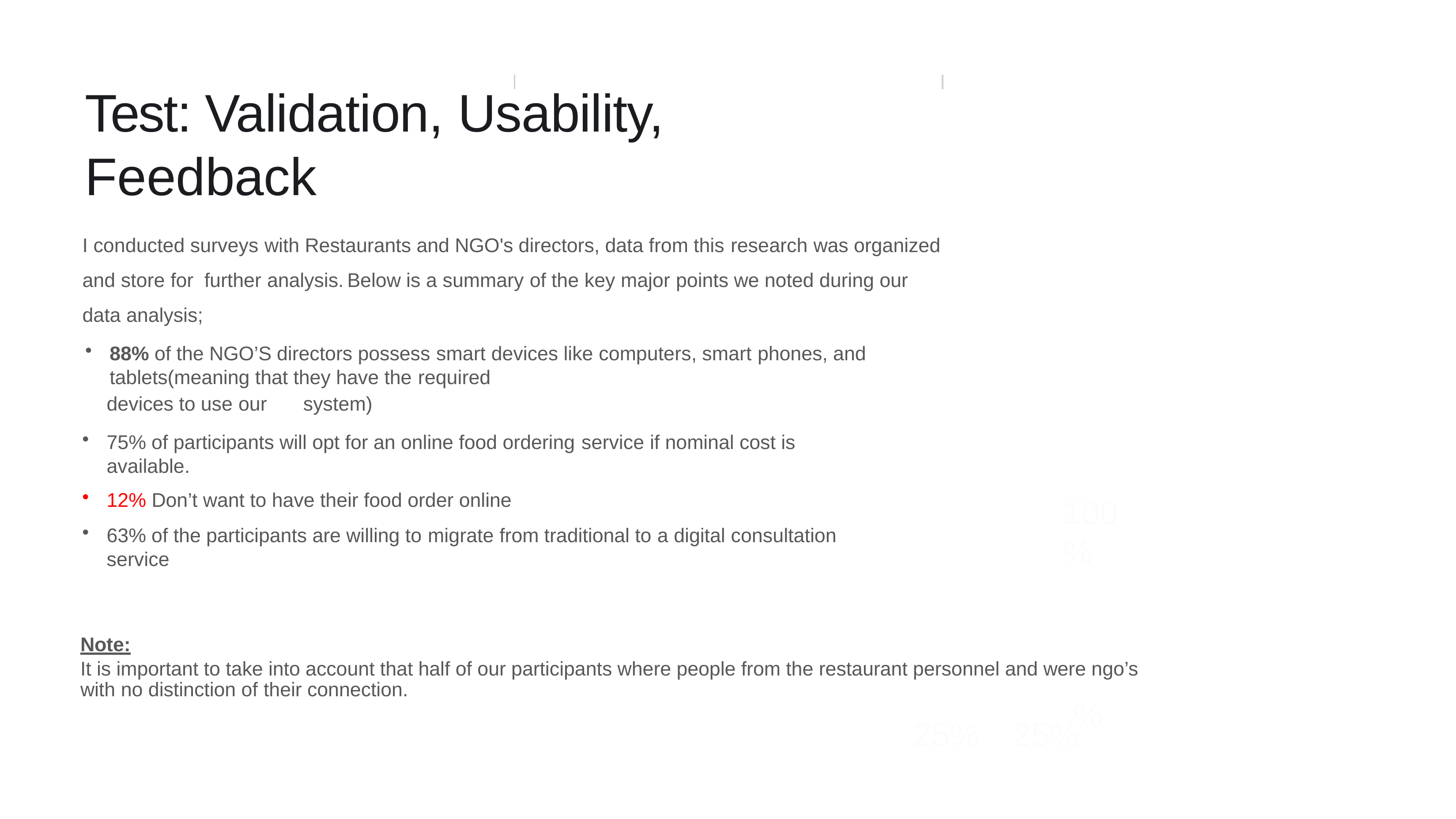

# Test: Validation, Usability,  Feedback
I conducted surveys with Restaurants and NGO's directors, data from this research was organized and store for  further analysis.	Below is a summary of the key major points we noted during our data analysis;
88% of the NGO’S directors possess smart devices like computers, smart phones, and tablets(meaning that they have the required
devices to use our	system)
75% of participants will opt for an online food ordering service if nominal cost is available.
12% Don’t want to have their food order online
63% of the participants are willing to migrate from traditional to a digital consultation service
100
%
Note:
It is important to take into account that half of our participants where people from the restaurant personnel and were ngo’s with no distinction of their connection.

%
25%	25%